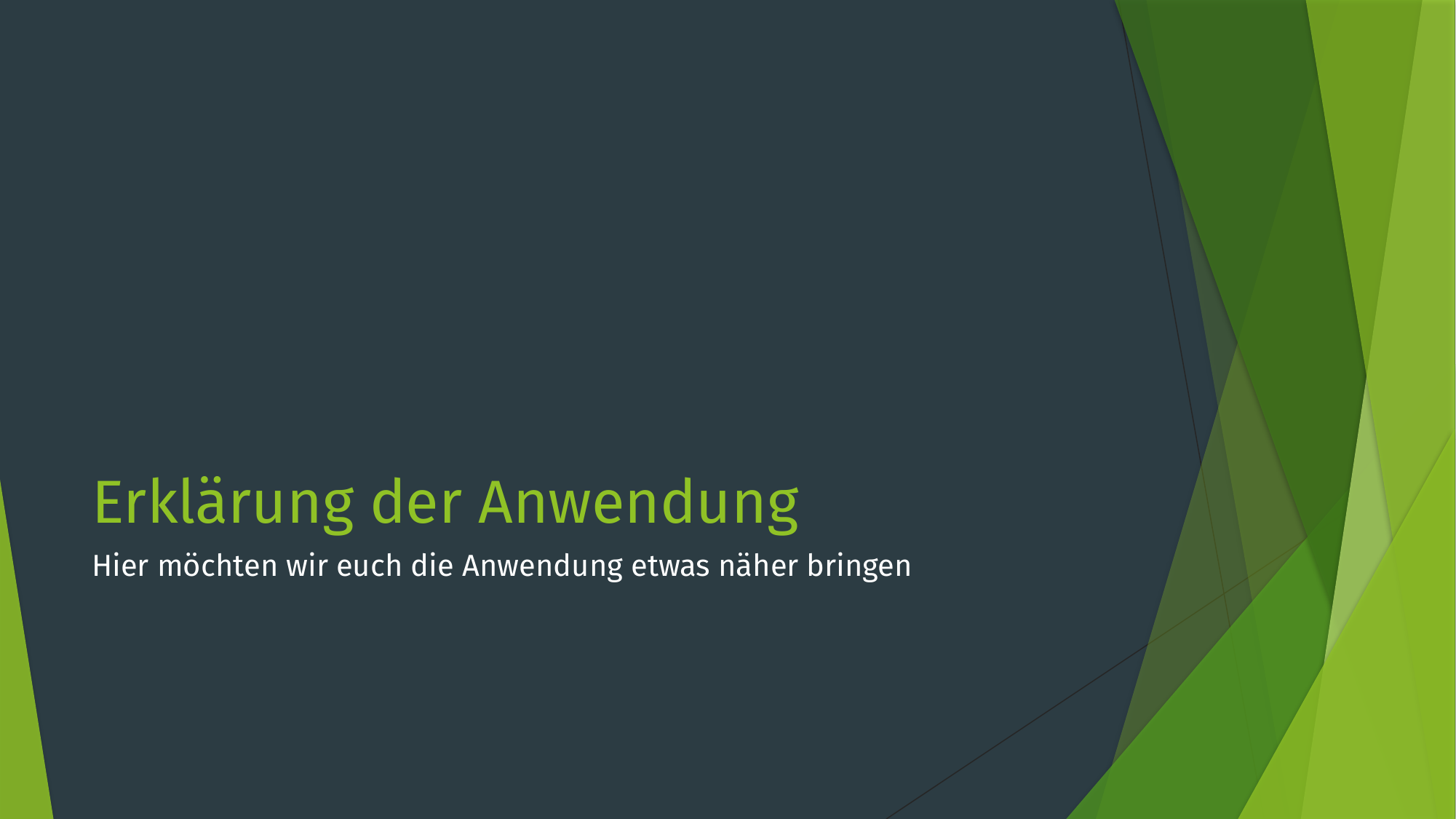

# Erklärung der Anwendung
Hier möchten wir euch die Anwendung etwas näher bringen